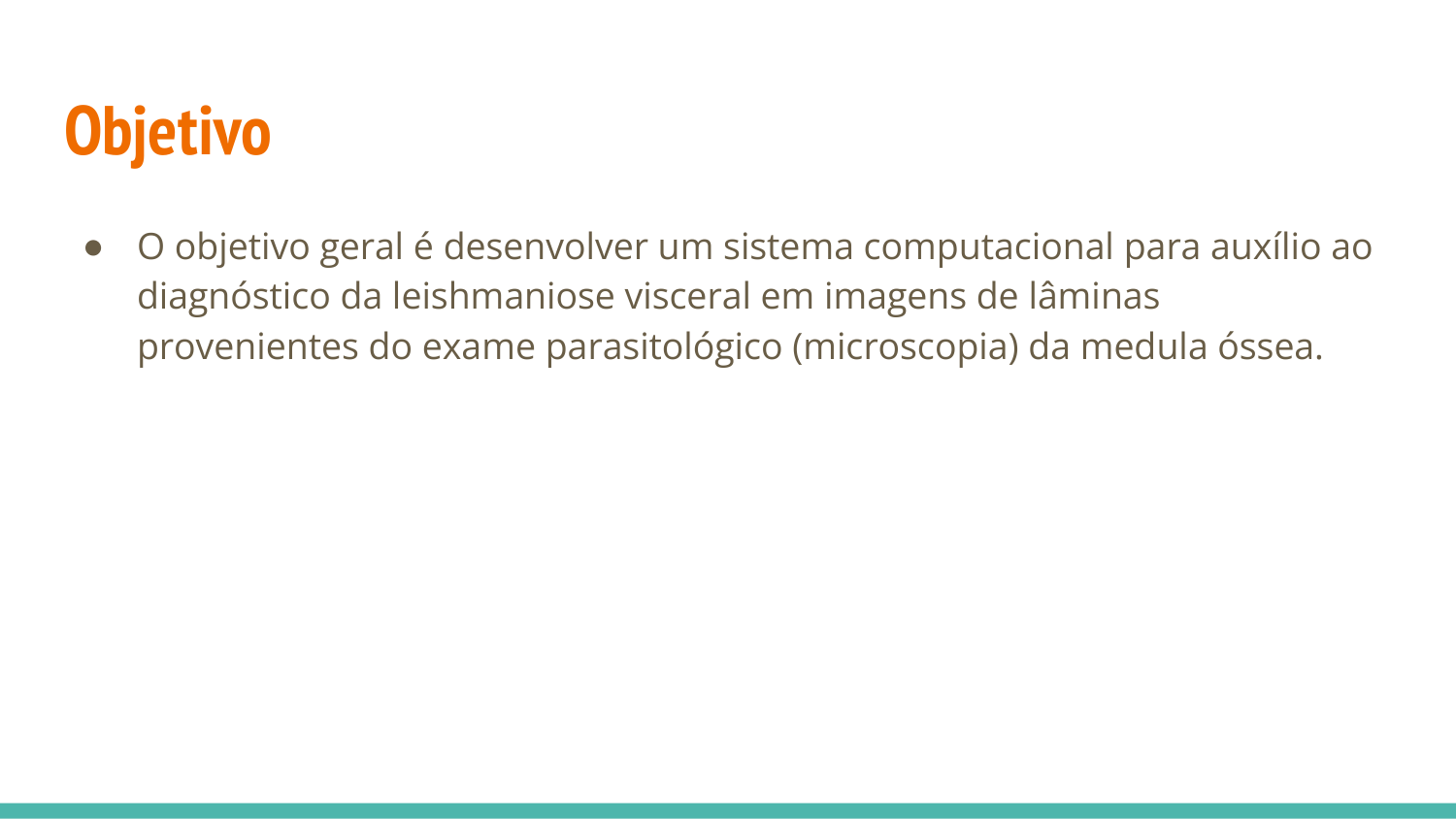

# Objetivo
O objetivo geral é desenvolver um sistema computacional para auxílio ao diagnóstico da leishmaniose visceral em imagens de lâminas provenientes do exame parasitológico (microscopia) da medula óssea.